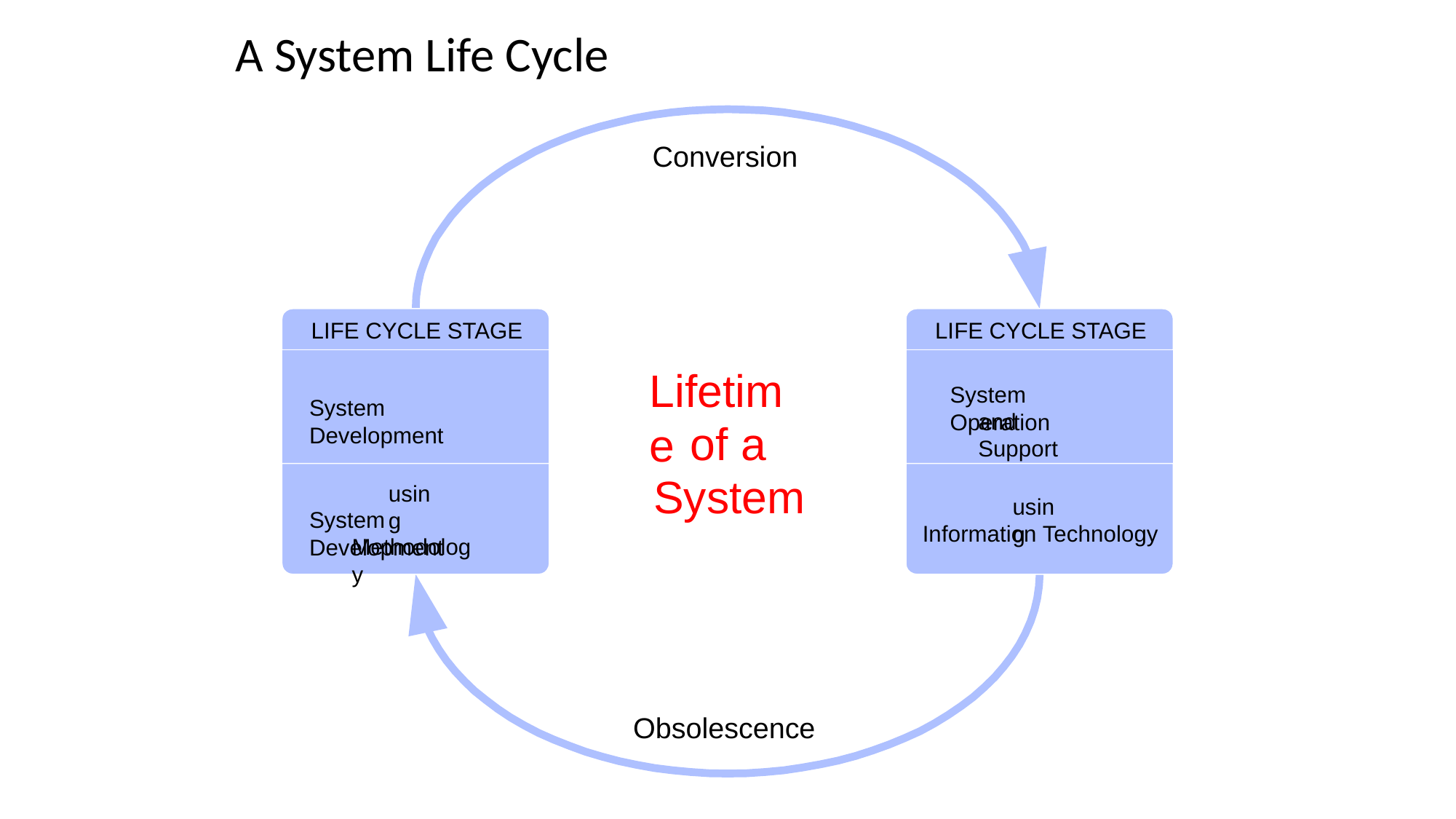

# A System Life Cycle

Conversion

LIFE CYCLE STAGE
LIFE CYCLE STAGE

Lifetime
System Operation
System Development
and Support
of a

System
using
using
System Development
Information Technology
Methodology

Obsolescence